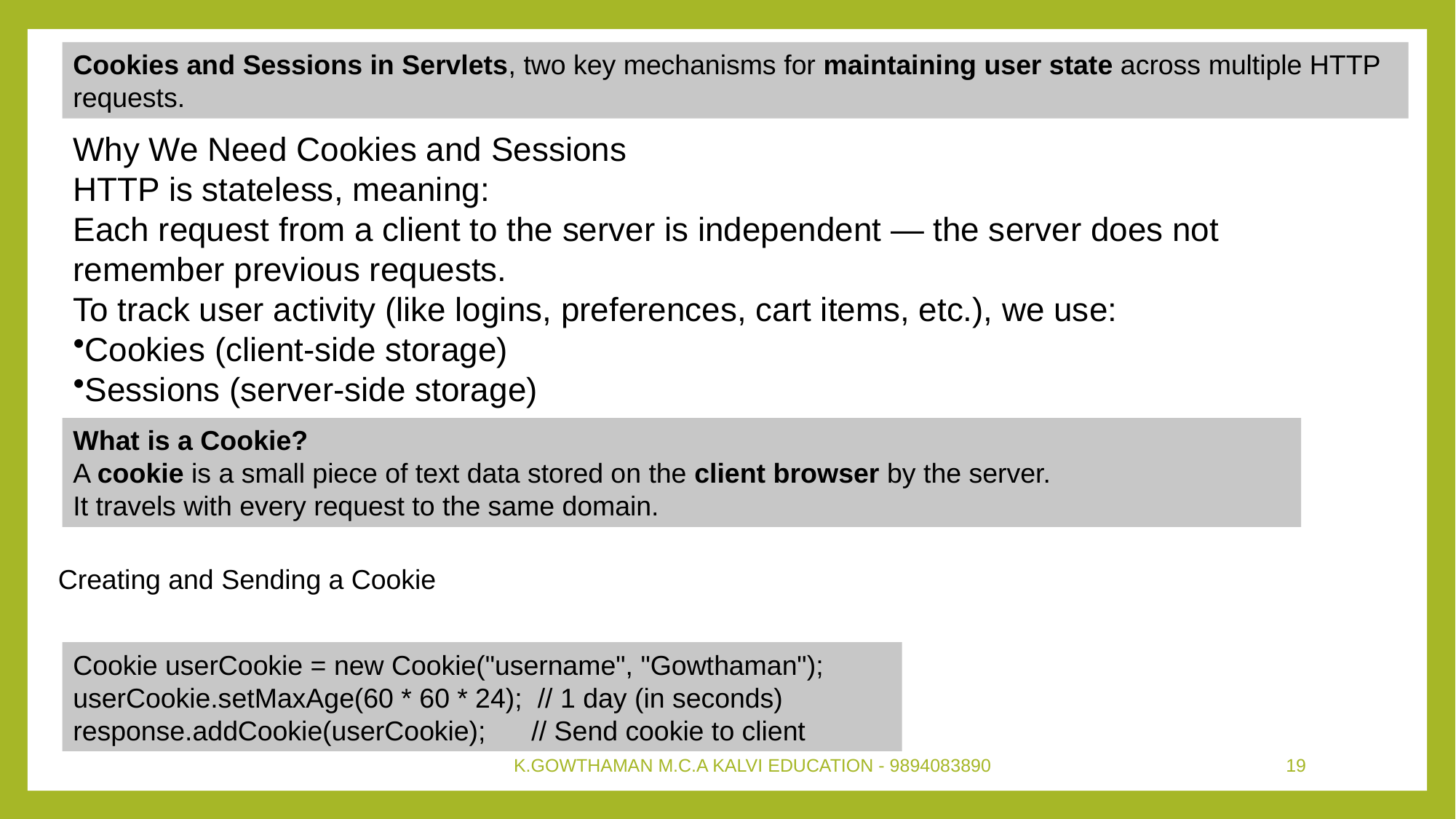

Cookies and Sessions in Servlets, two key mechanisms for maintaining user state across multiple HTTP requests.
Why We Need Cookies and Sessions
HTTP is stateless, meaning:
Each request from a client to the server is independent — the server does not remember previous requests.
To track user activity (like logins, preferences, cart items, etc.), we use:
Cookies (client-side storage)
Sessions (server-side storage)

What is a Cookie?
A cookie is a small piece of text data stored on the client browser by the server.
It travels with every request to the same domain.
Creating and Sending a Cookie
Cookie userCookie = new Cookie("username", "Gowthaman");
userCookie.setMaxAge(60 * 60 * 24);  // 1 day (in seconds)
response.addCookie(userCookie);      // Send cookie to client
K.GOWTHAMAN M.C.A KALVI EDUCATION - 9894083890
19